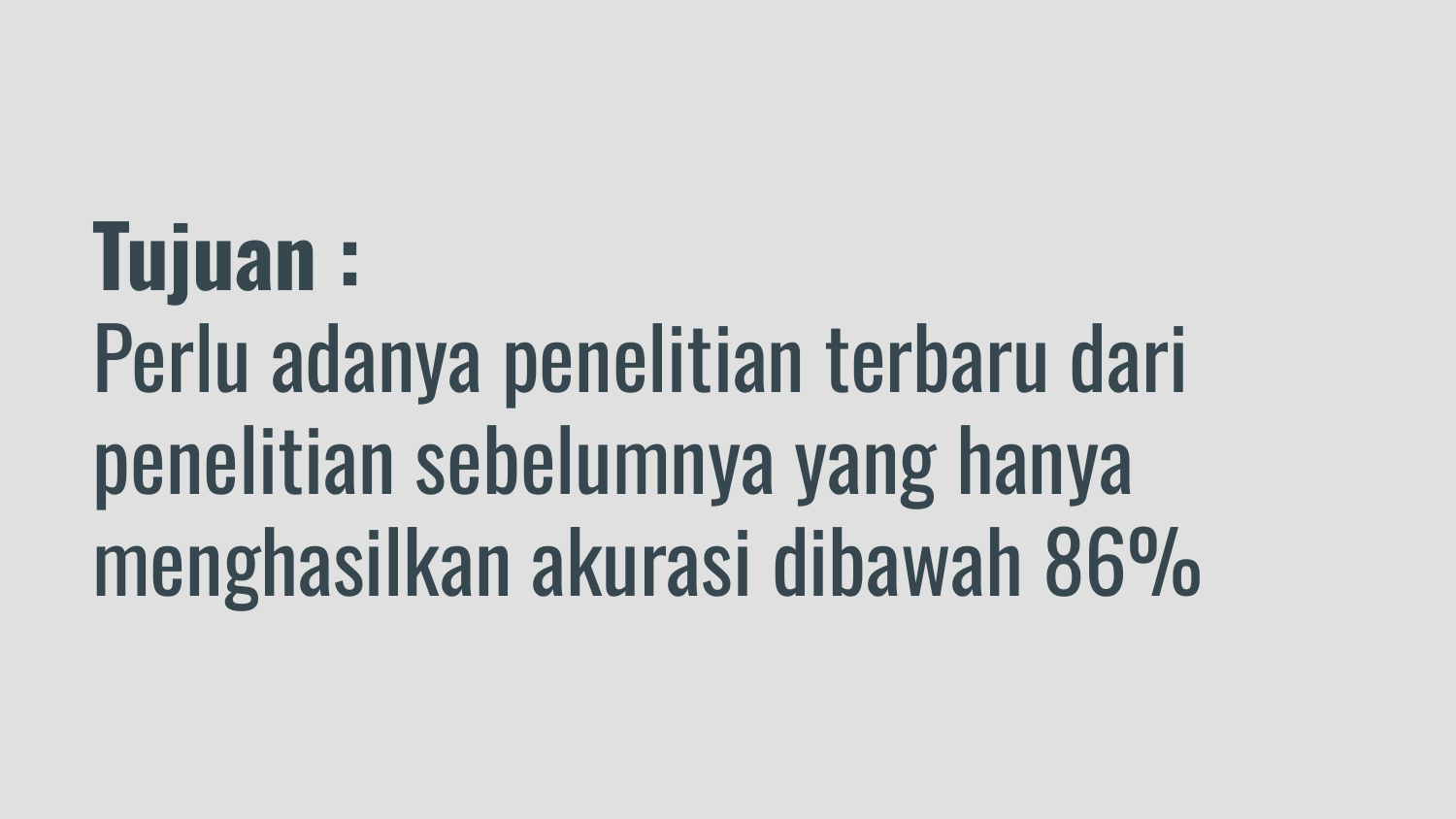

# Tujuan :
Perlu adanya penelitian terbaru dari penelitian sebelumnya yang hanya menghasilkan akurasi dibawah 86%